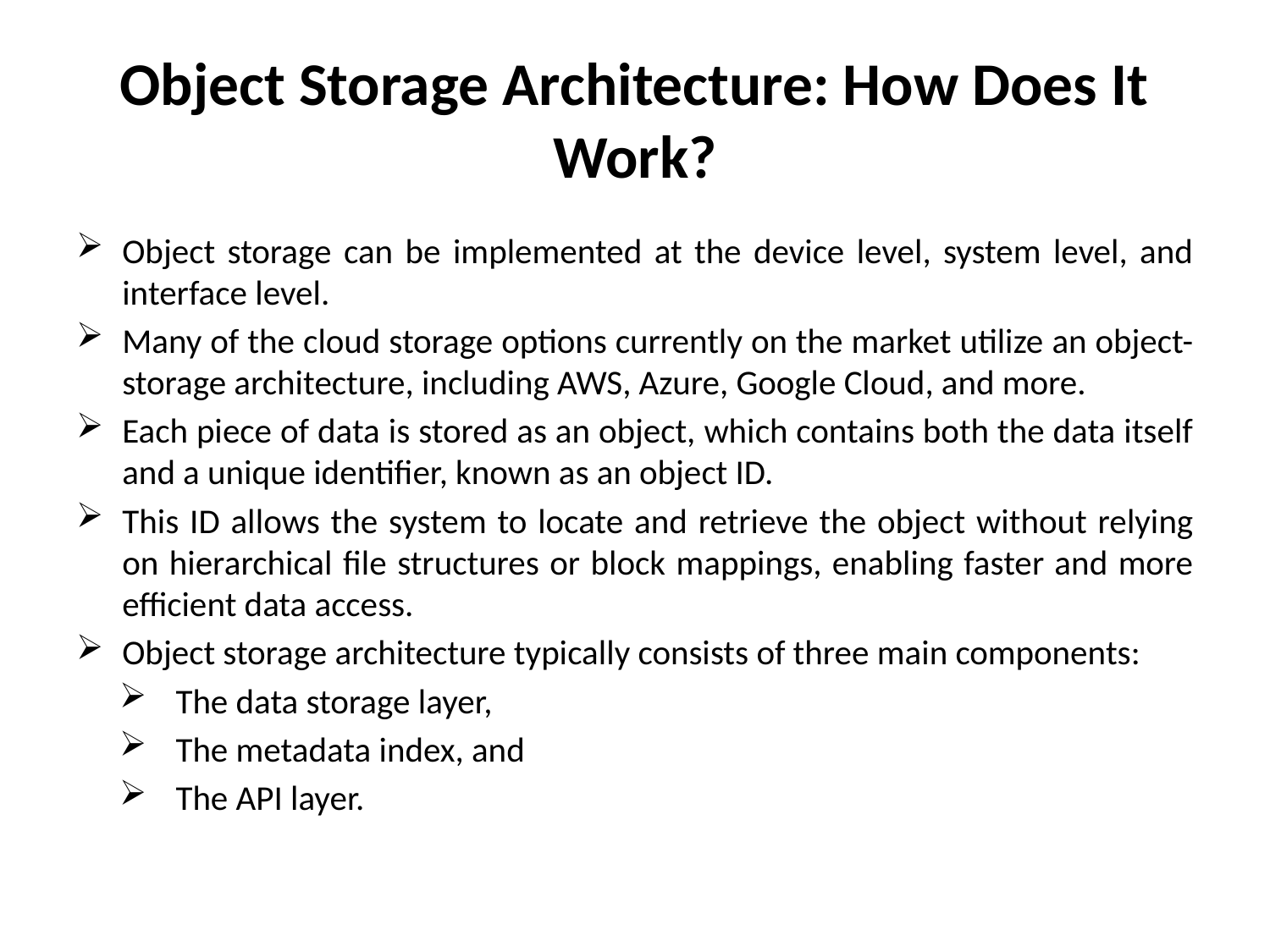

# Object Storage Architecture: How Does It Work?
Object storage can be implemented at the device level, system level, and interface level.
Many of the cloud storage options currently on the market utilize an object-storage architecture, including AWS, Azure, Google Cloud, and more.
Each piece of data is stored as an object, which contains both the data itself and a unique identifier, known as an object ID.
This ID allows the system to locate and retrieve the object without relying on hierarchical file structures or block mappings, enabling faster and more efficient data access.
Object storage architecture typically consists of three main components:
The data storage layer,
The metadata index, and
The API layer.